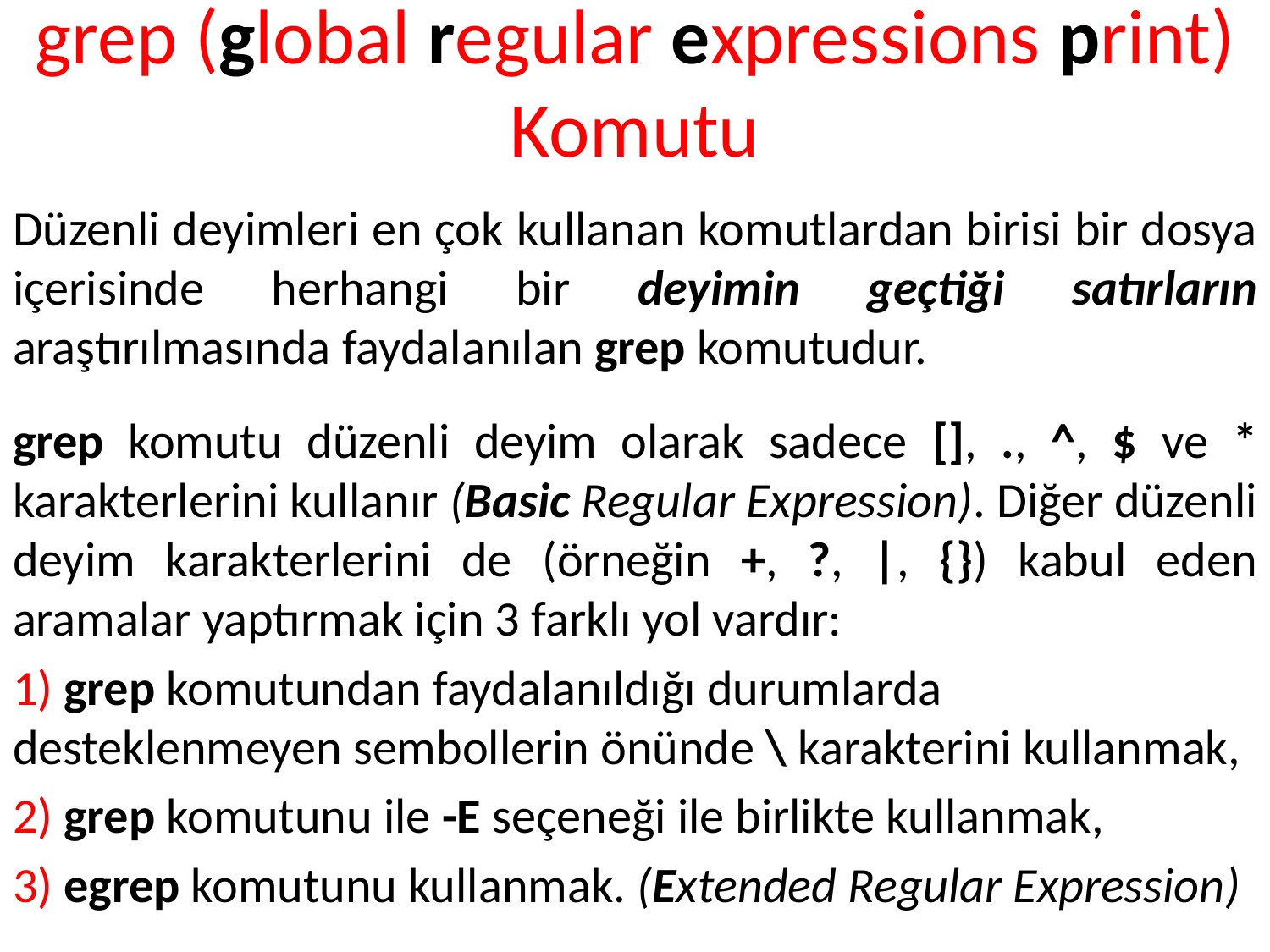

# grep (global regular expressions print) Komutu
Düzenli deyimleri en çok kullanan komutlardan birisi bir dosya içerisinde herhangi bir deyimin geçtiği satırların araştırılmasında faydalanılan grep komutudur.

grep komutu düzenli deyim olarak sadece [], ., ^, $ ve * karakterlerini kullanır (Basic Regular Expression). Diğer düzenli deyim karakterlerini de (örneğin +, ?, |, {}) kabul eden aramalar yaptırmak için 3 farklı yol vardır:
1) grep komutundan faydalanıldığı durumlarda desteklenmeyen sembollerin önünde \ karakterini kullanmak,
2) grep komutunu ile -E seçeneği ile birlikte kullanmak,
3) egrep komutunu kullanmak. (Extended Regular Expression)